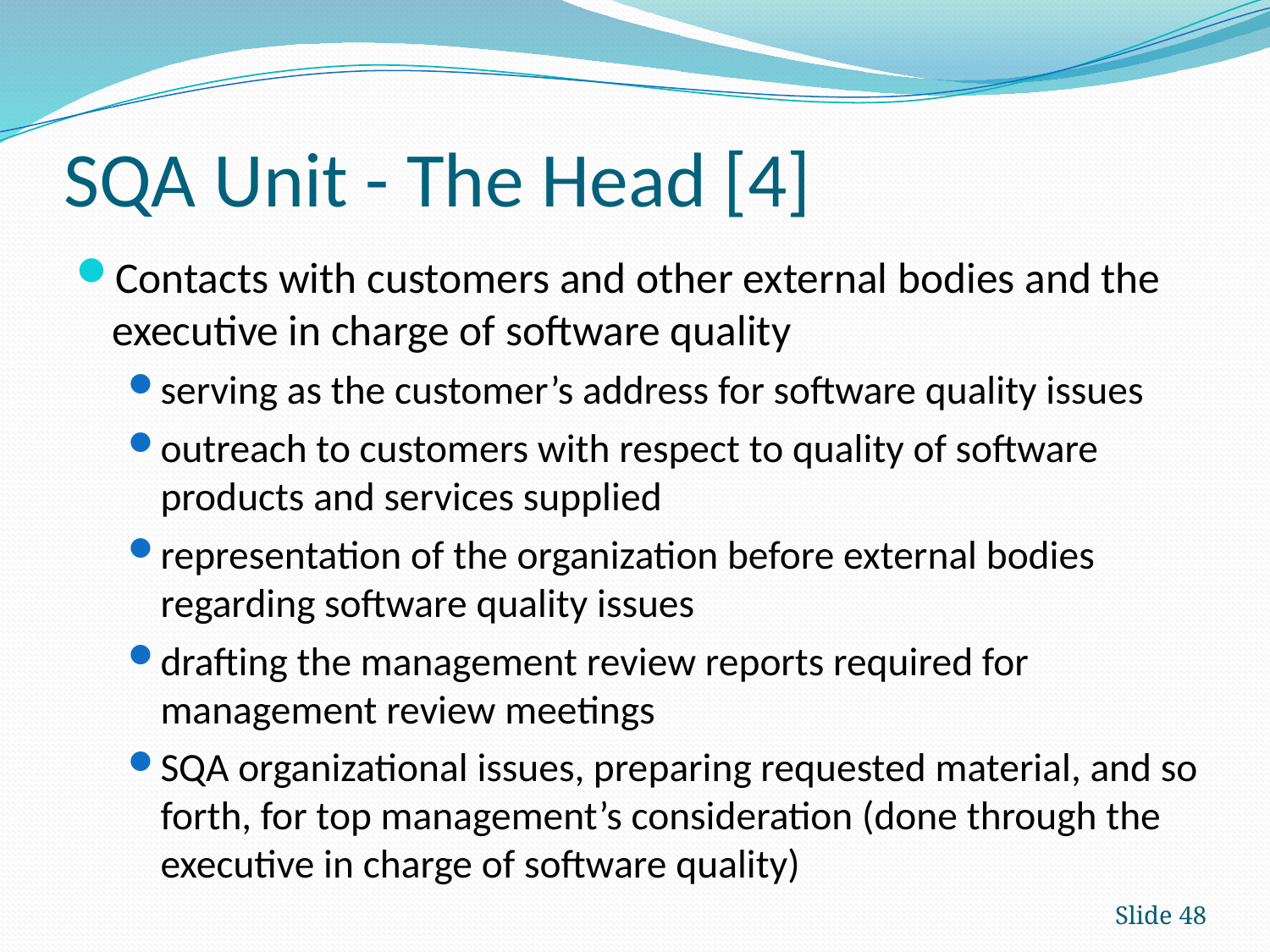

# SQA Unit - The Head [4]
Contacts with customers and other external bodies and the executive in charge of software quality
serving as the customer’s address for software quality issues
outreach to customers with respect to quality of software products and services supplied
representation of the organization before external bodies regarding software quality issues
drafting the management review reports required for management review meetings
SQA organizational issues, preparing requested material, and so forth, for top management’s consideration (done through the executive in charge of software quality)
Slide 48